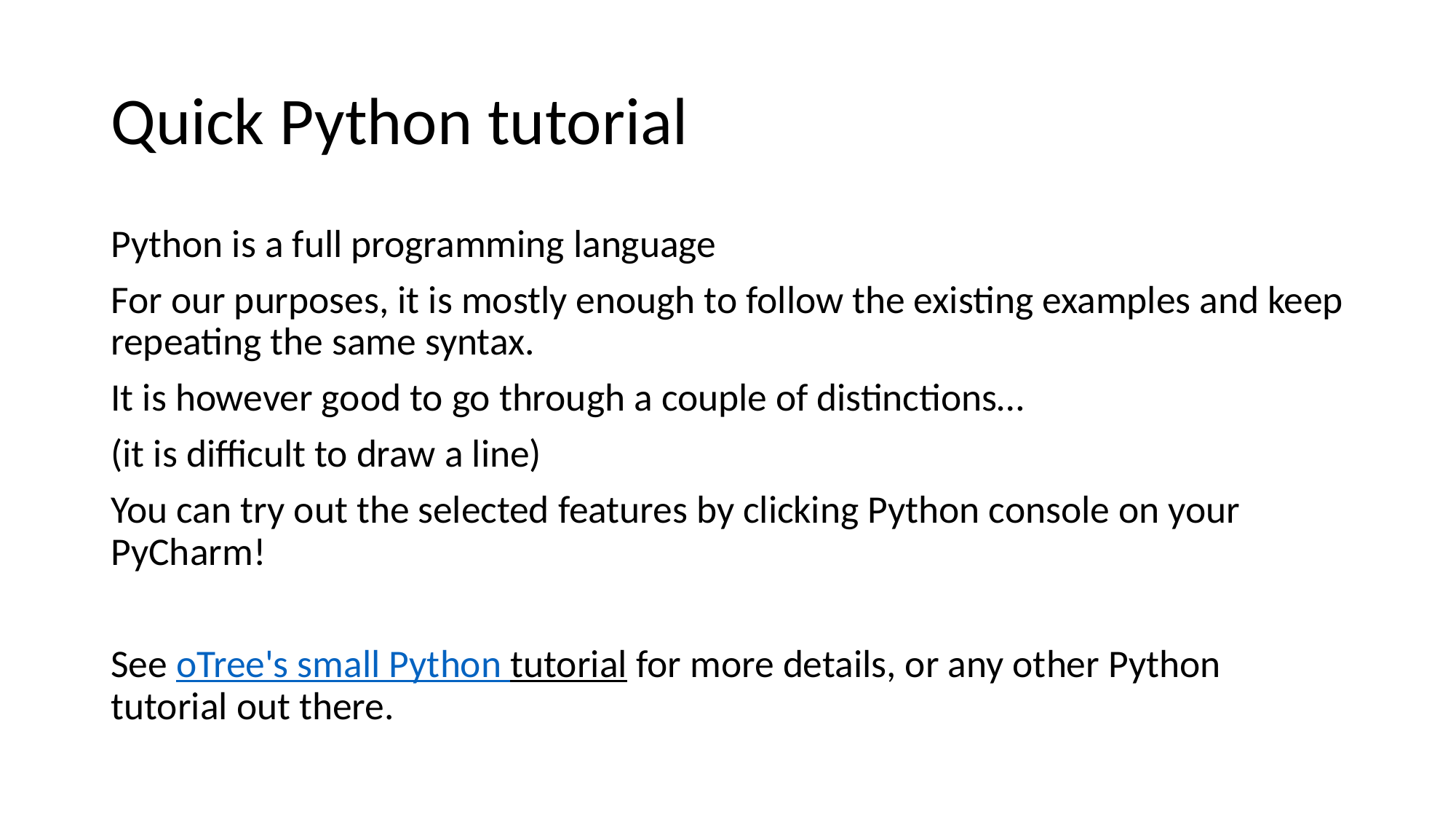

# Quick Python tutorial
Python is a full programming language
For our purposes, it is mostly enough to follow the existing examples and keep repeating the same syntax.
It is however good to go through a couple of distinctions…
(it is difficult to draw a line)
You can try out the selected features by clicking Python console on your PyCharm!

See oTree's small Python tutorial for more details, or any other Python tutorial out there.